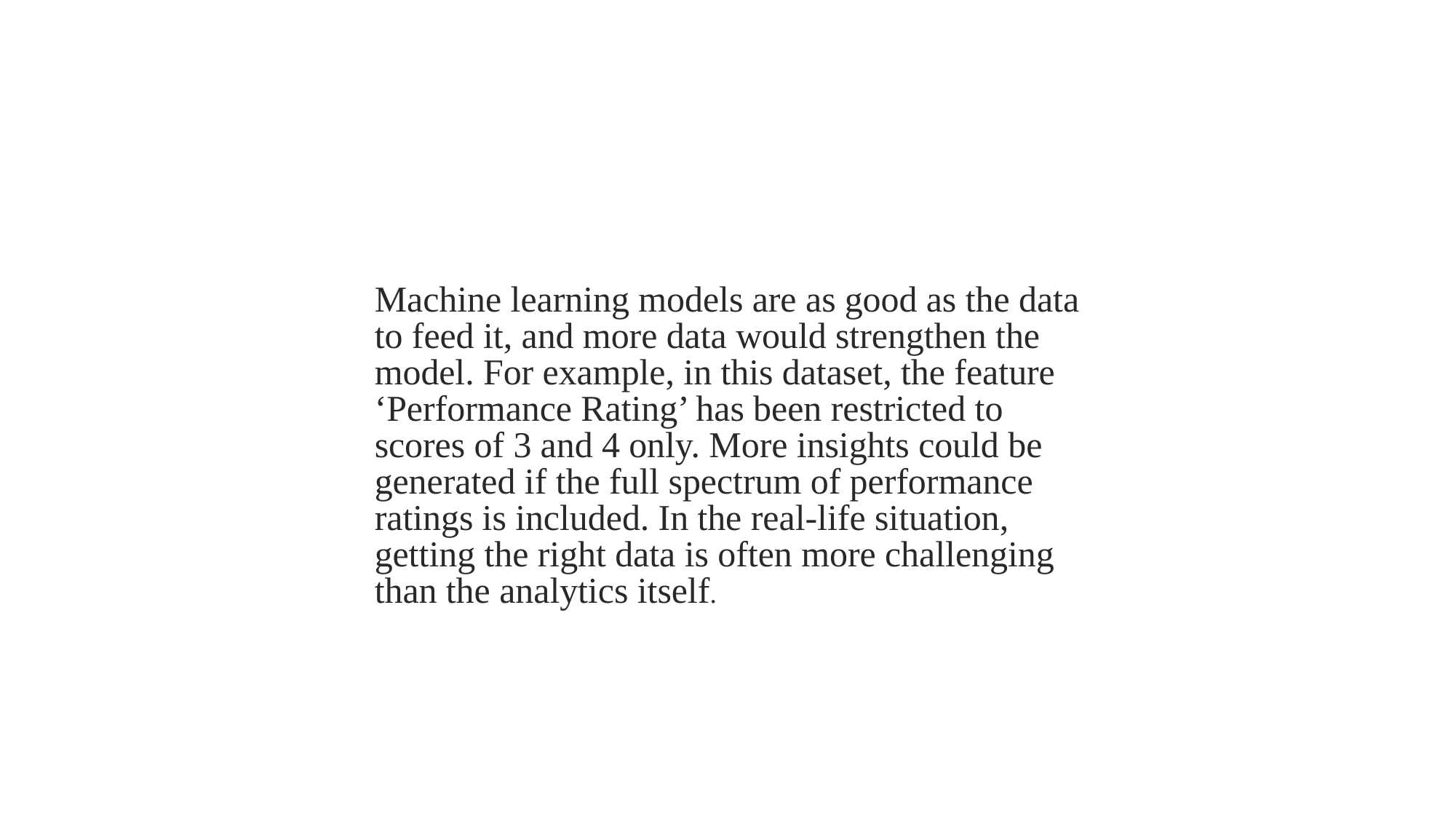

Machine learning models are as good as the data to feed it, and more data would strengthen the model. For example, in this dataset, the feature ‘Performance Rating’ has been restricted to scores of 3 and 4 only. More insights could be generated if the full spectrum of performance ratings is included. In the real-life situation, getting the right data is often more challenging than the analytics itself.